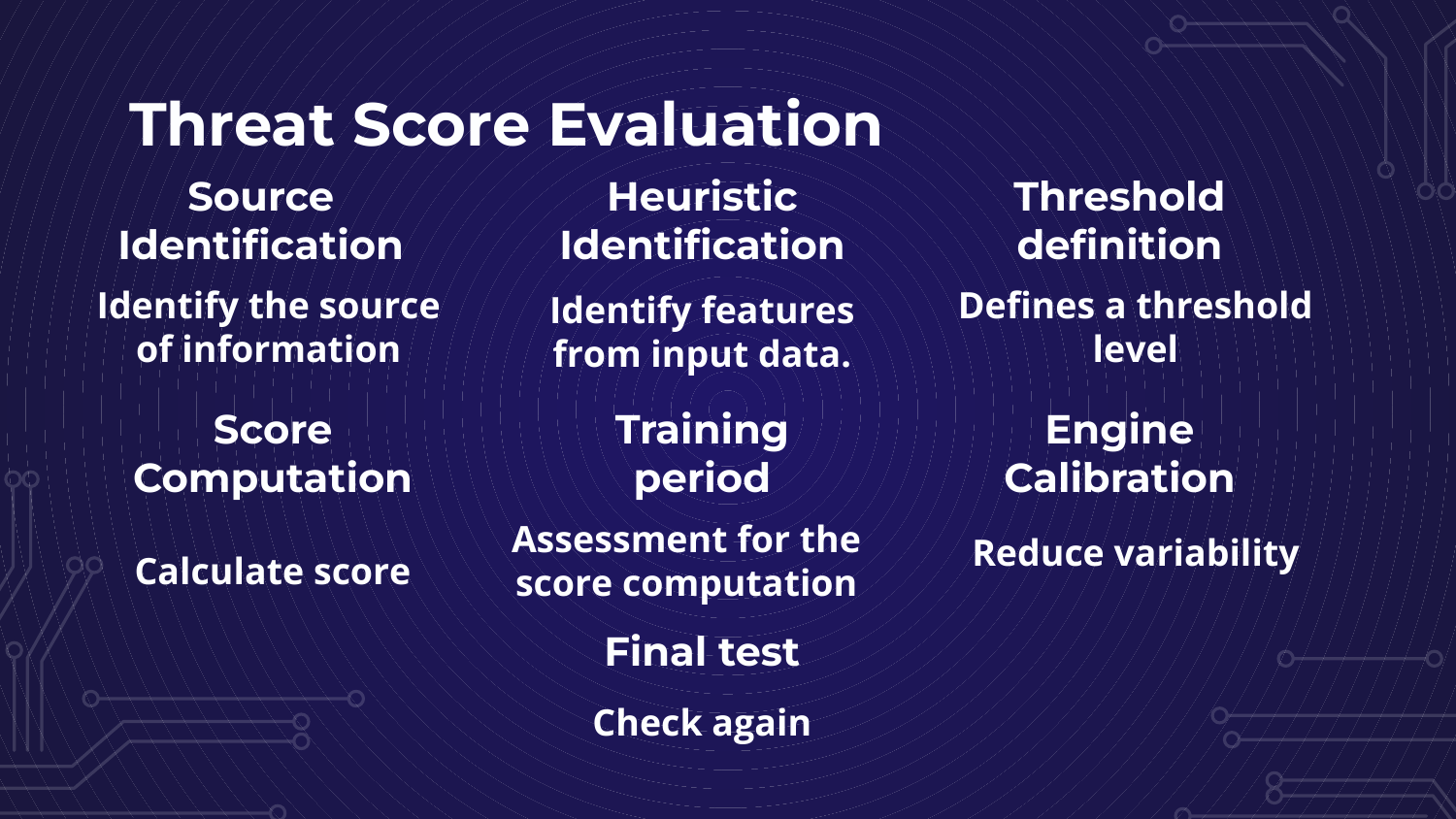

# Threat Score Evaluation
Source Identification
Heuristic Identification
Threshold definition
Identify the source of information
Defines a threshold level
Identify features from input data.
Score Computation
Training period
Engine Calibration
Assessment for the score computation
Reduce variability
Calculate score
Final test
Check again